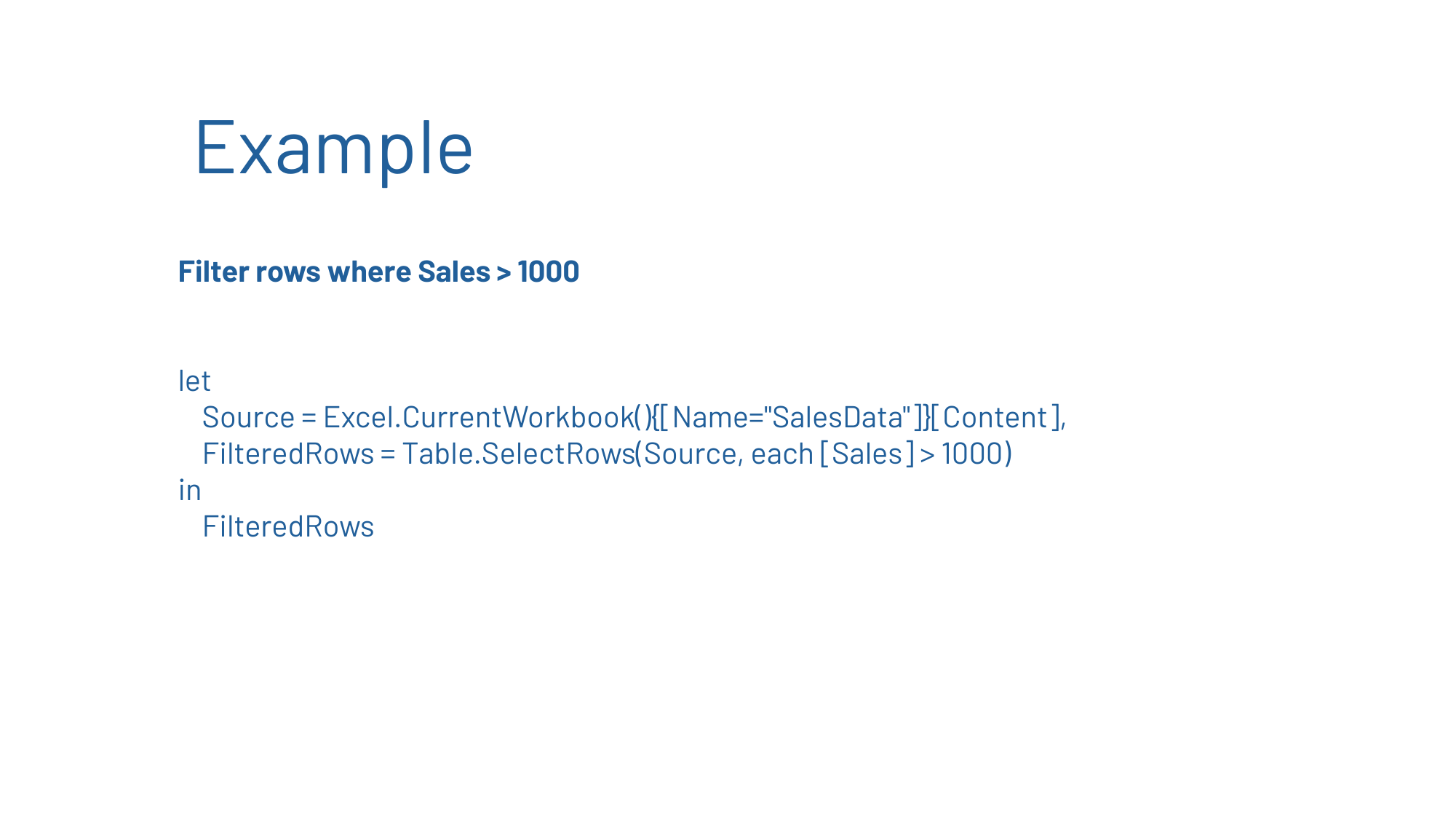

# Example
Filter rows where Sales > 1000

let
    Source = Excel.CurrentWorkbook(){[Name="SalesData"]}[Content],
    FilteredRows = Table.SelectRows(Source, each [Sales] > 1000)
in
    FilteredRows